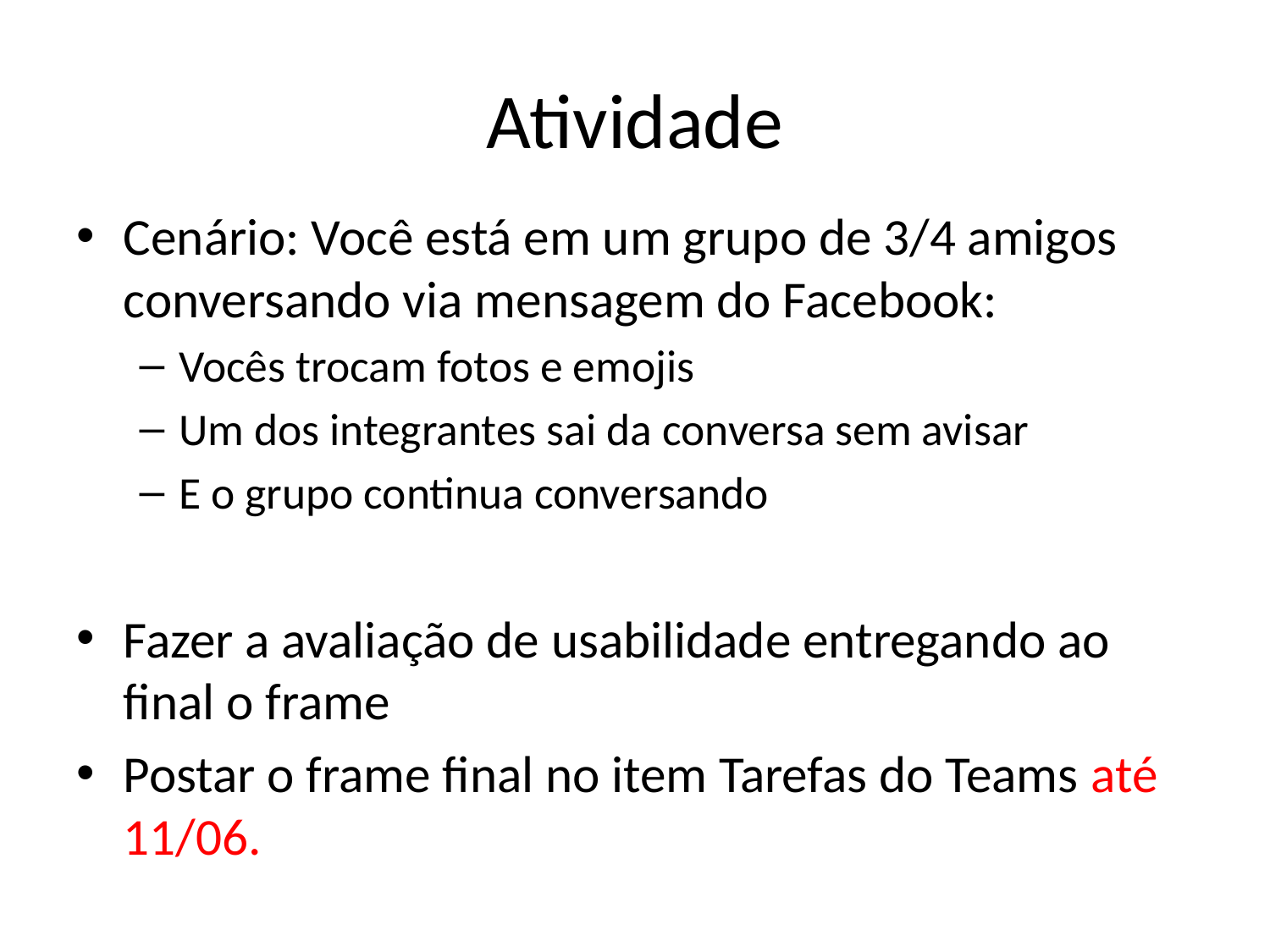

# Atividade
Cenário: Você está em um grupo de 3/4 amigos conversando via mensagem do Facebook:
Vocês trocam fotos e emojis
Um dos integrantes sai da conversa sem avisar
E o grupo continua conversando

Fazer a avaliação de usabilidade entregando ao final o frame
Postar o frame final no item Tarefas do Teams até 11/06.